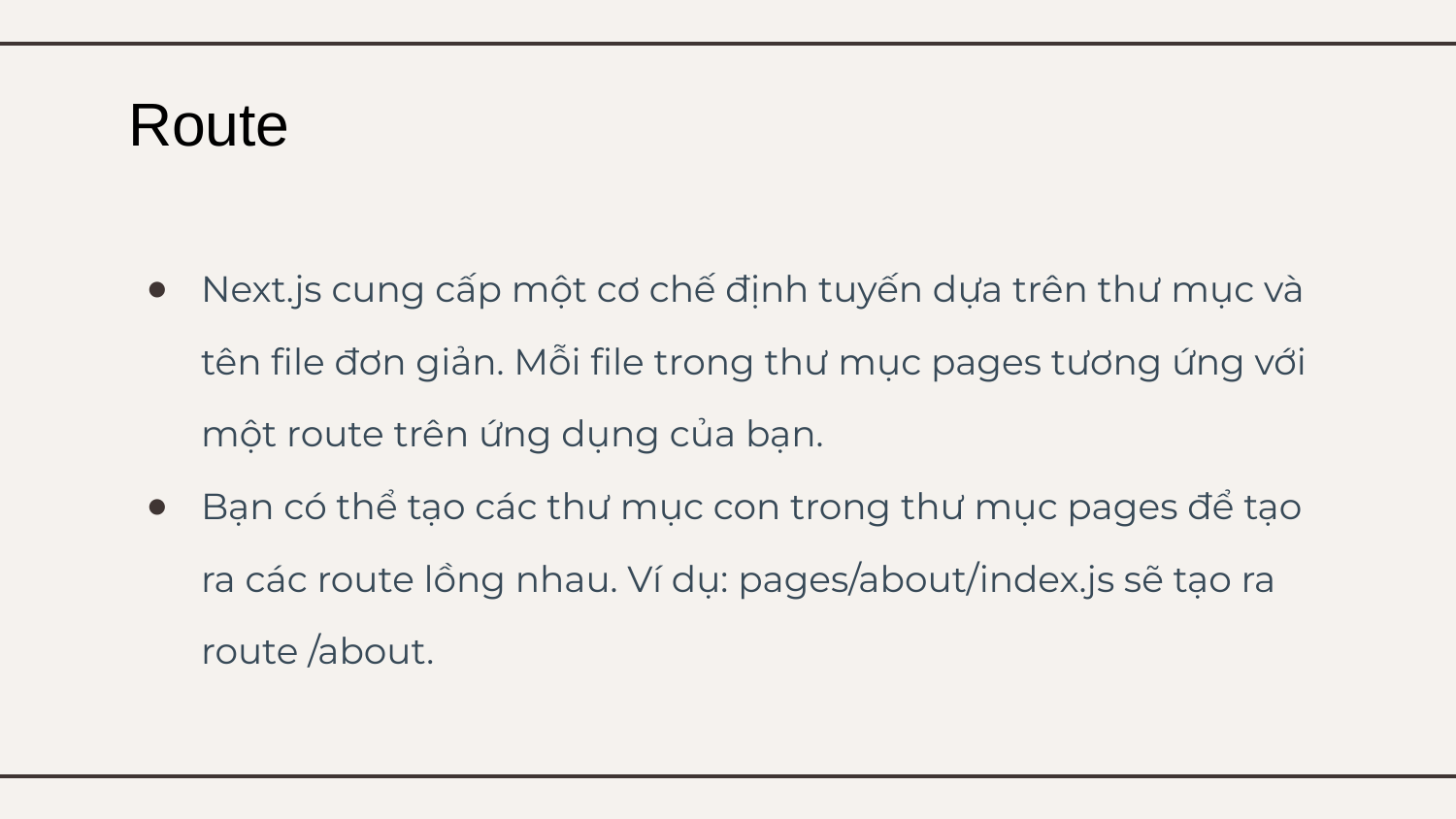

# Route
Next.js cung cấp một cơ chế định tuyến dựa trên thư mục và tên file đơn giản. Mỗi file trong thư mục pages tương ứng với một route trên ứng dụng của bạn.
Bạn có thể tạo các thư mục con trong thư mục pages để tạo ra các route lồng nhau. Ví dụ: pages/about/index.js sẽ tạo ra route /about.